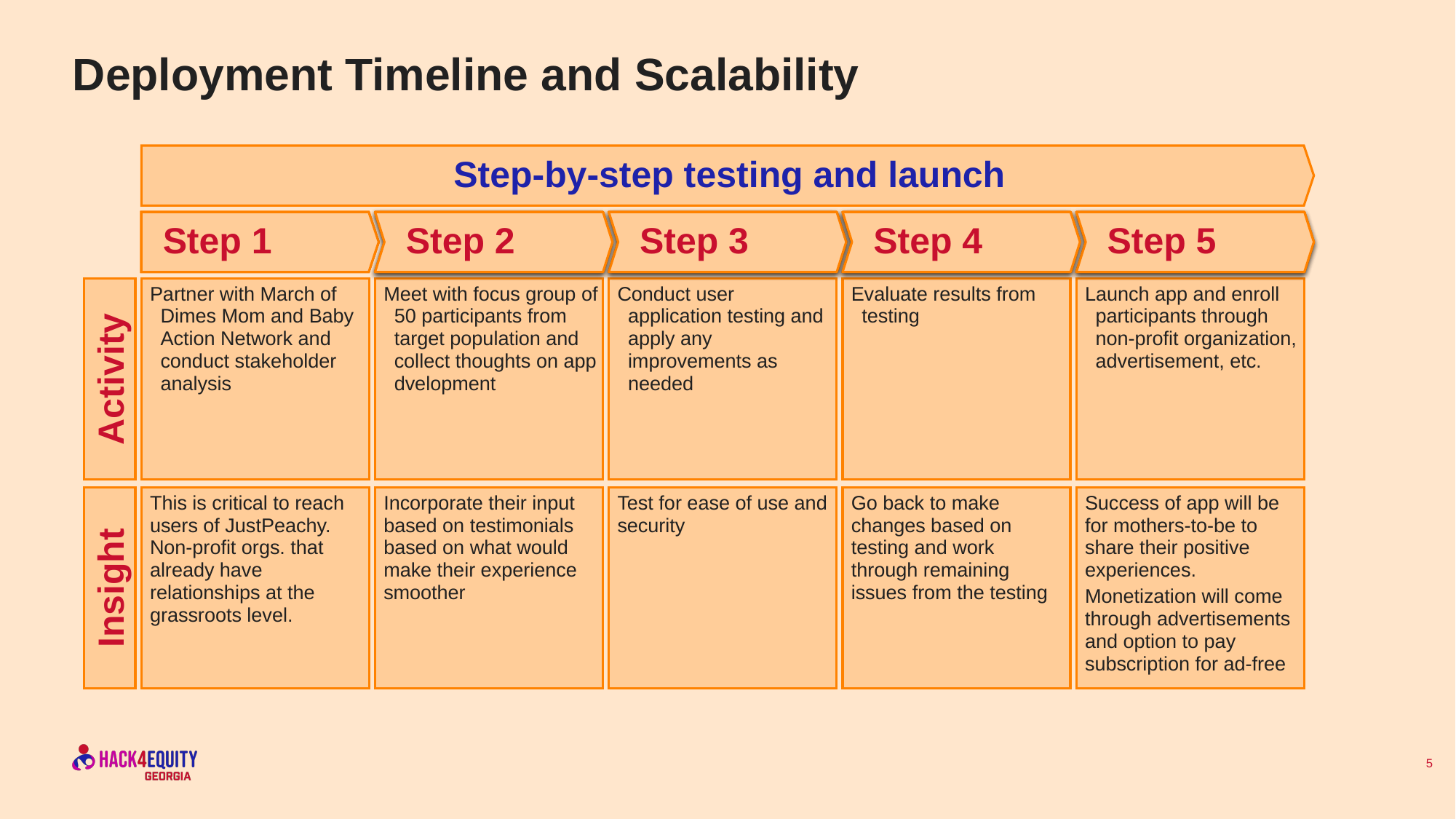

# Deployment Timeline and Scalability
Step-by-step testing and launch
Step 1
Step 1
Step 1
Step 2
Step 2
Step 2
Step 3
Step 3
Step 3
Step 4
Step 4
Step 4
Step 5
Step 5
Step 5
Partner with March of Dimes Mom and Baby Action Network and conduct stakeholder analysis
Meet with focus group of 50 participants from target population and collect thoughts on app dvelopment

Conduct user application testing and apply any improvements as needed
Evaluate results from testing
Launch app and enroll participants through non-profit organization, advertisement, etc.
Activity
Activity
Activity
This is critical to reach users of JustPeachy. Non-profit orgs. that already have relationships at the grassroots level.
Incorporate their input based on testimonials based on what would make their experience smoother
Test for ease of use and security
Go back to make changes based on testing and work through remaining issues from the testing
Success of app will be for mothers-to-be to share their positive experiences.
Monetization will come through advertisements and option to pay subscription for ad-free
This is critical to reach users of JustPeachy. Non-profit orgs. that already have relationships at the grassroots level.
Incorporate their input based on testimonials based on what would make their experience smoother
Test for ease of use and security
Go back to make changes based on testing and work through remaining issues from the testing
Success of app will be for mothers-to-be to share their positive experiences.
Monetization will come through advertisements and option to pay subscription for ad-free
Insight
Insight
5